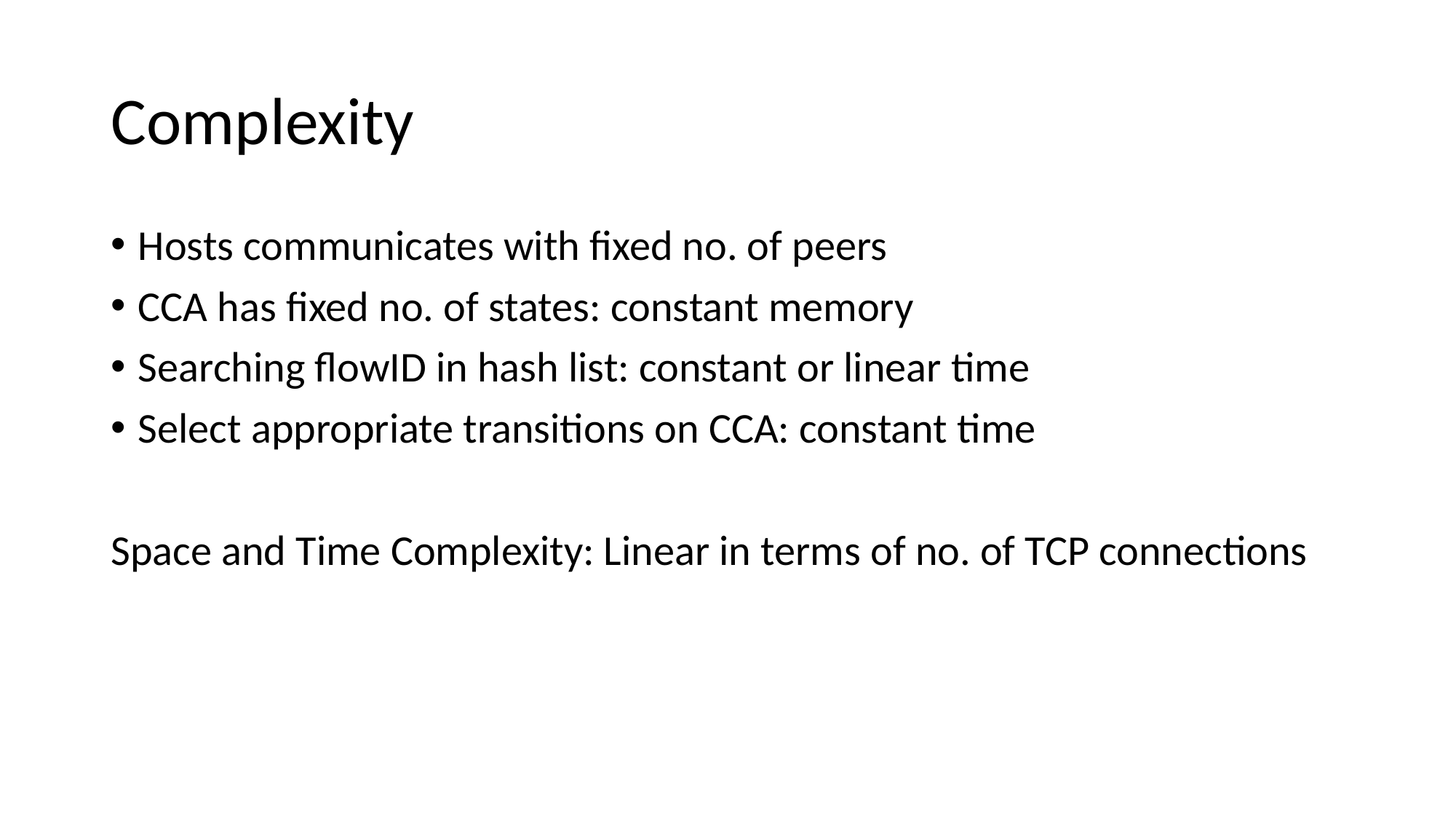

# Complexity
Hosts communicates with fixed no. of peers
CCA has fixed no. of states: constant memory
Searching flowID in hash list: constant or linear time
Select appropriate transitions on CCA: constant time

Space and Time Complexity: Linear in terms of no. of TCP connections